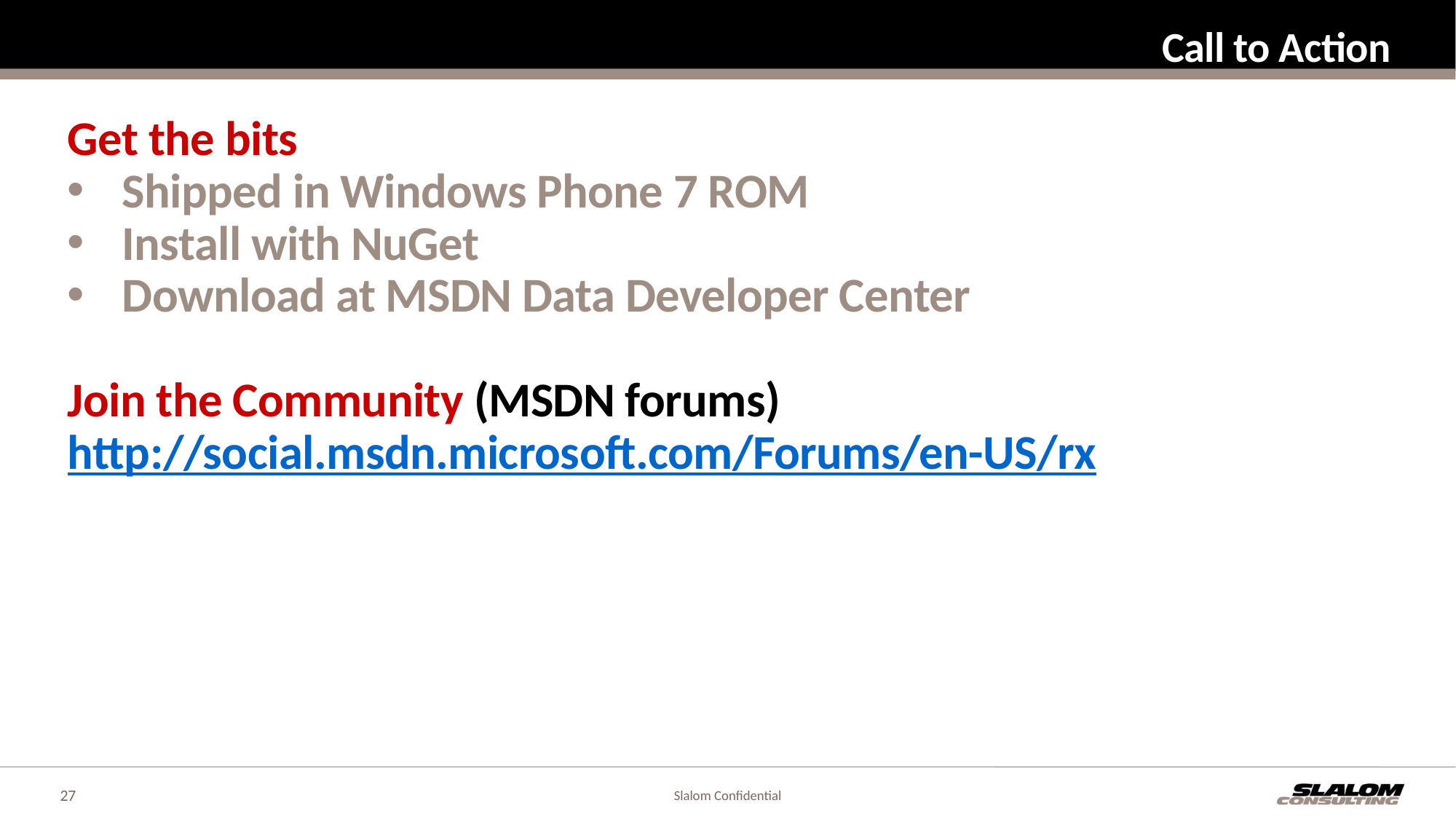

# Call to Action
Get the bits
Shipped in Windows Phone 7 ROM
Install with NuGet
Download at MSDN Data Developer Center

Join the Community (MSDN forums)
http://social.msdn.microsoft.com/Forums/en-US/rx